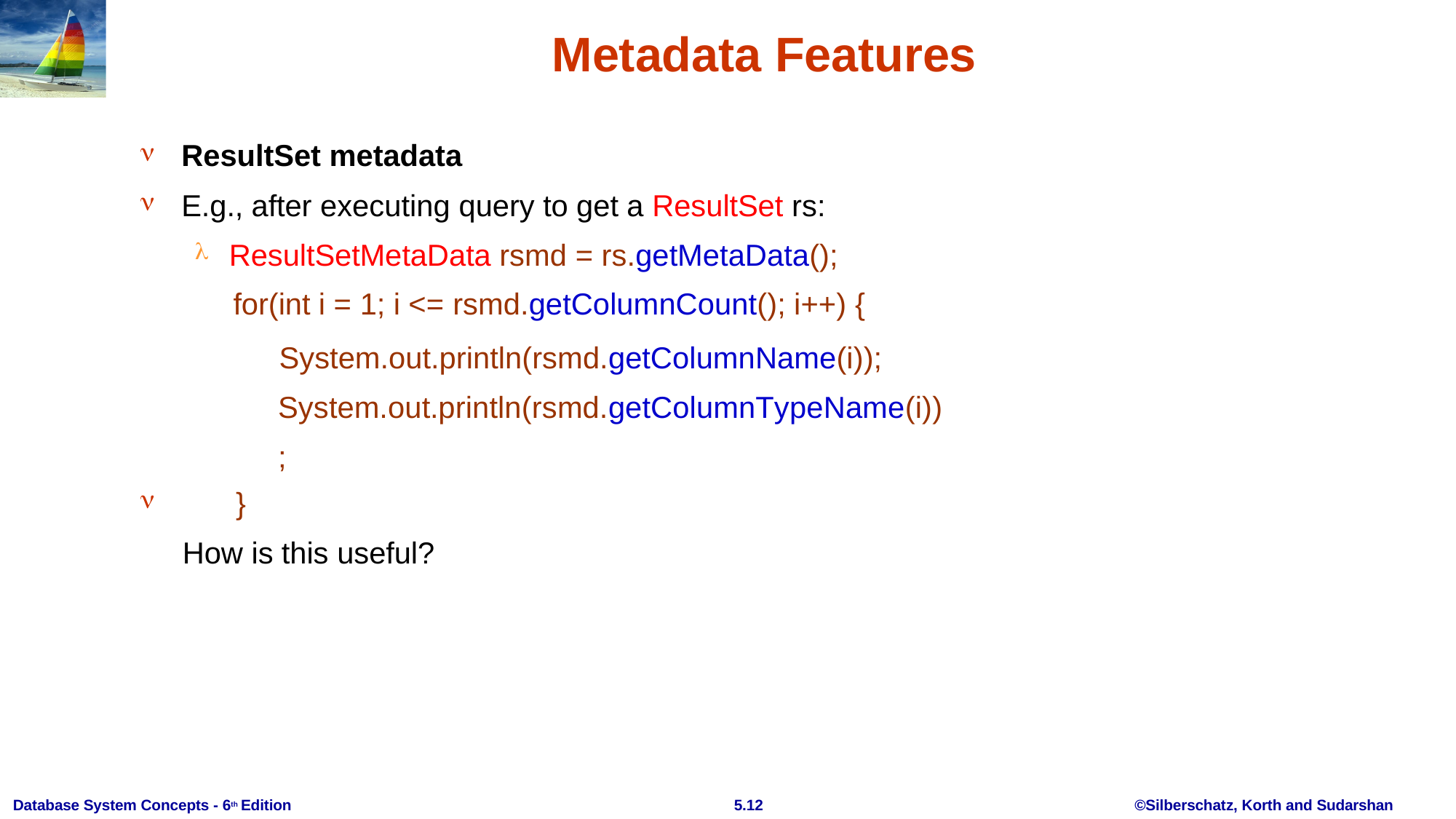

# Metadata Features
ν
ν
ResultSet metadata
E.g., after executing query to get a ResultSet rs:
ResultSetMetaData rsmd = rs.getMetaData();  for(int i = 1; i <= rsmd.getColumnCount(); i++) {
System.out.println(rsmd.getColumnName(i));  System.out.println(rsmd.getColumnTypeName(i));
}
How is this useful?
λ
ν
Database System Concepts - 6th Edition
5.12
©Silberschatz, Korth and Sudarshan